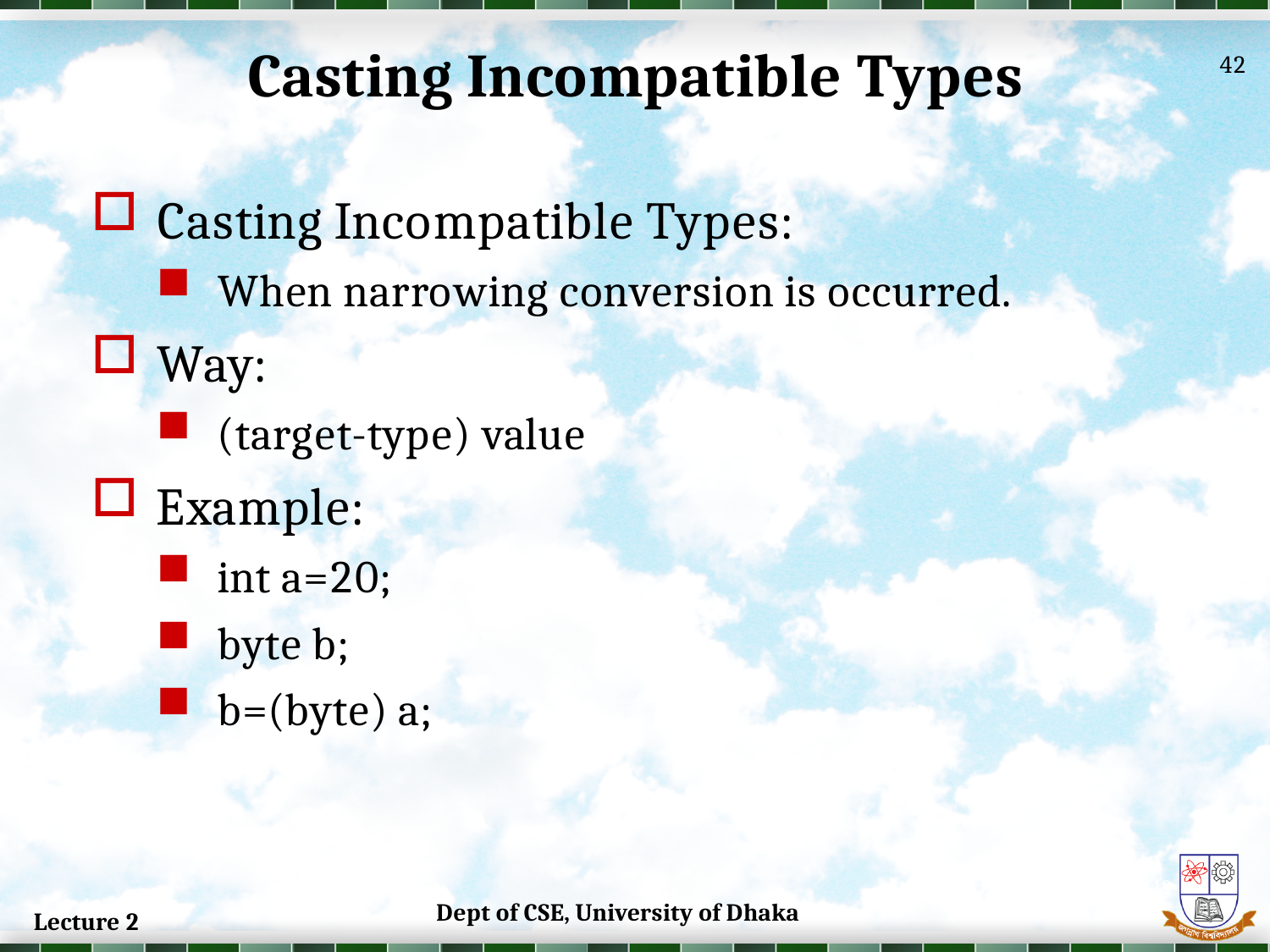

Casting Incompatible Types
42

Casting Incompatible Types:
When narrowing conversion is occurred.
Way:
(target-type) value
Example:
int a=20;
byte b;
b=(byte) a;
42
Dept of CSE, University of Dhaka